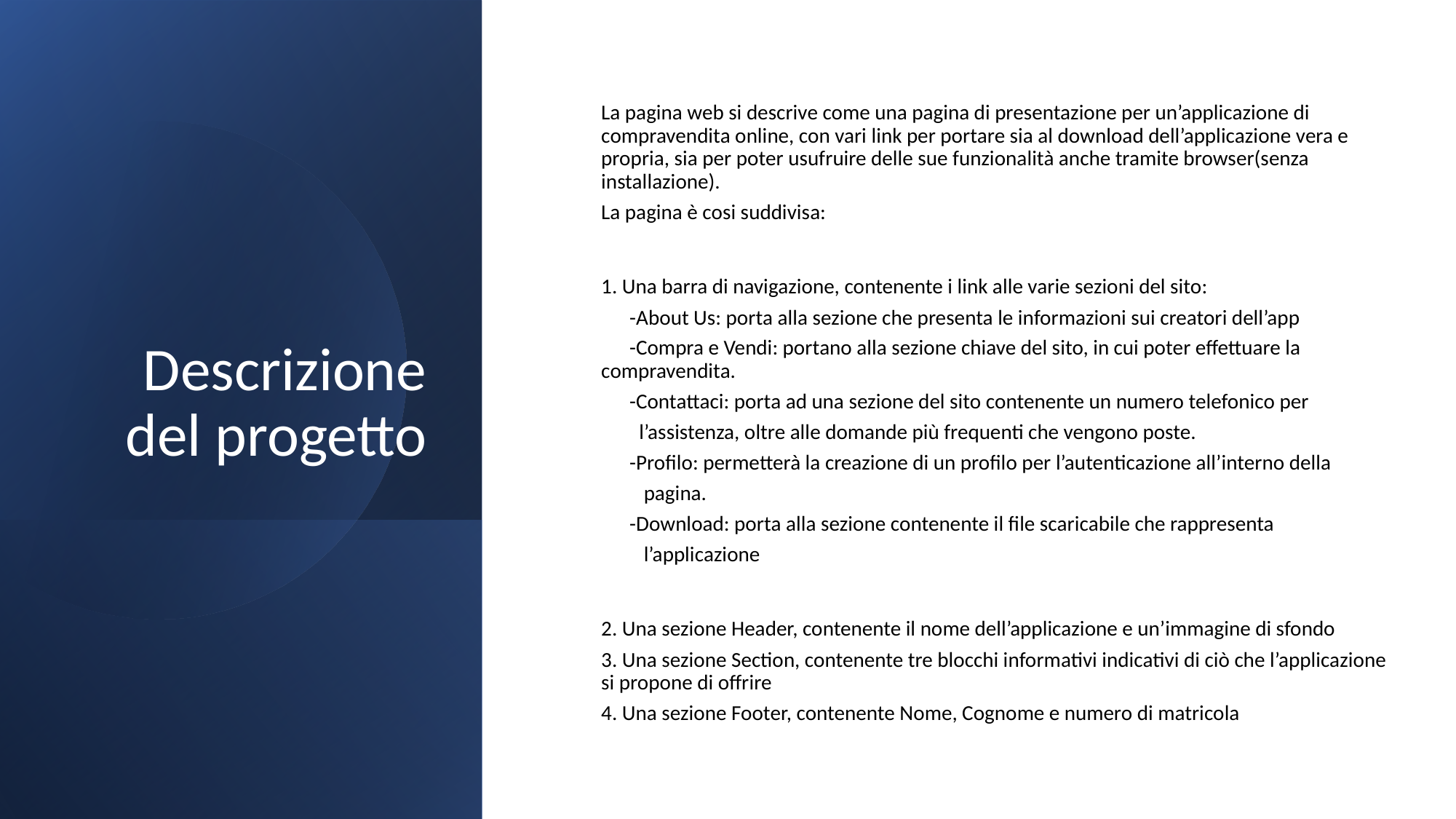

La pagina web si descrive come una pagina di presentazione per un’applicazione di compravendita online, con vari link per portare sia al download dell’applicazione vera e propria, sia per poter usufruire delle sue funzionalità anche tramite browser(senza installazione).
La pagina è cosi suddivisa:

1. Una barra di navigazione, contenente i link alle varie sezioni del sito:
      -About Us: porta alla sezione che presenta le informazioni sui creatori dell’app
      -Compra e Vendi: portano alla sezione chiave del sito, in cui poter effettuare la compravendita.
      -Contattaci: porta ad una sezione del sito contenente un numero telefonico per
        l’assistenza, oltre alle domande più frequenti che vengono poste.
      -Profilo: permetterà la creazione di un profilo per l’autenticazione all’interno della
         pagina.
      -Download: porta alla sezione contenente il file scaricabile che rappresenta
         l’applicazione

2. Una sezione Header, contenente il nome dell’applicazione e un’immagine di sfondo
3. Una sezione Section, contenente tre blocchi informativi indicativi di ciò che l’applicazione si propone di offrire
4. Una sezione Footer, contenente Nome, Cognome e numero di matricola
# Descrizione del progetto